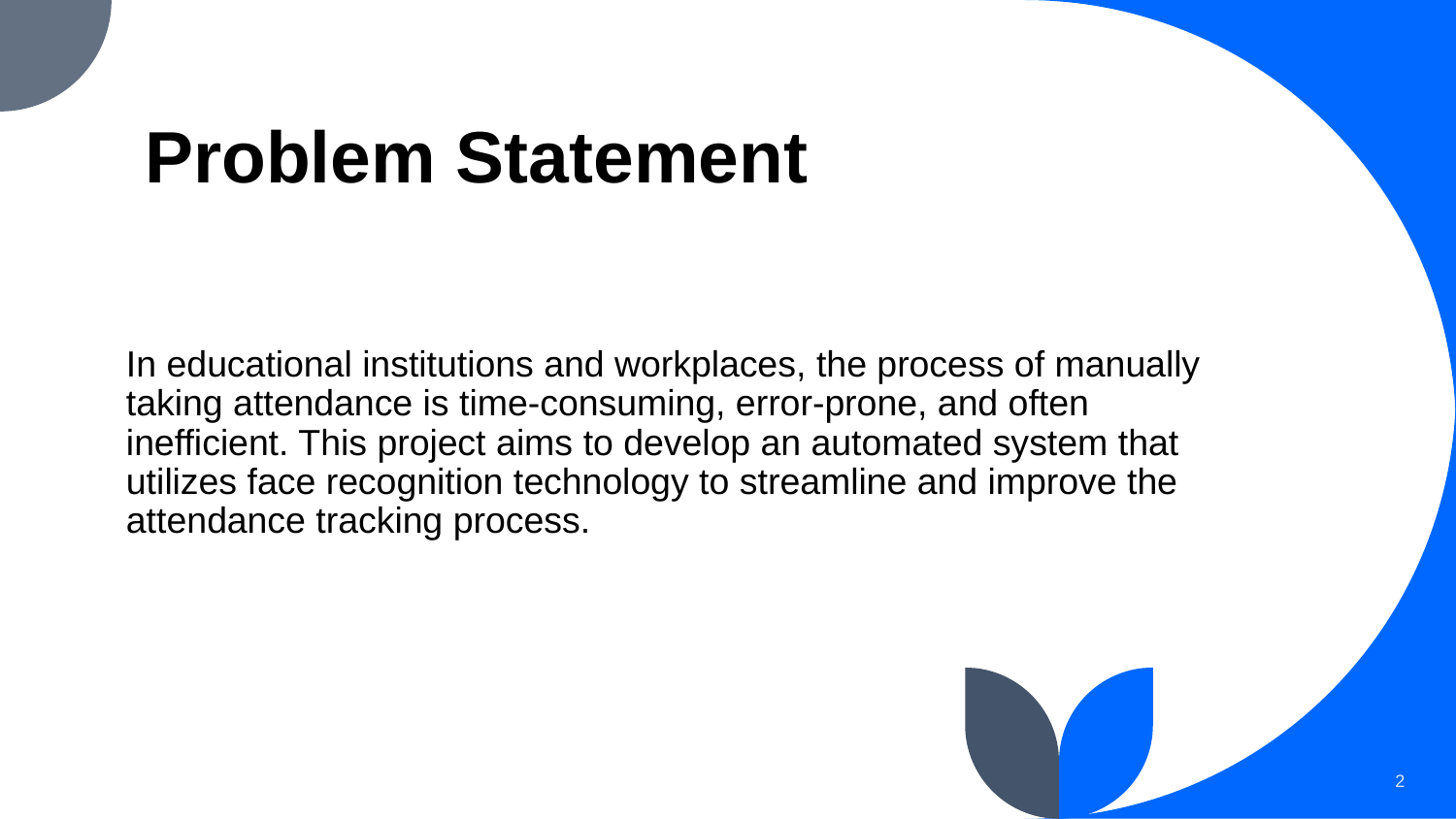

# Problem Statement
In educational institutions and workplaces, the process of manually taking attendance is time-consuming, error-prone, and often inefficient. This project aims to develop an automated system that utilizes face recognition technology to streamline and improve the attendance tracking process.
2